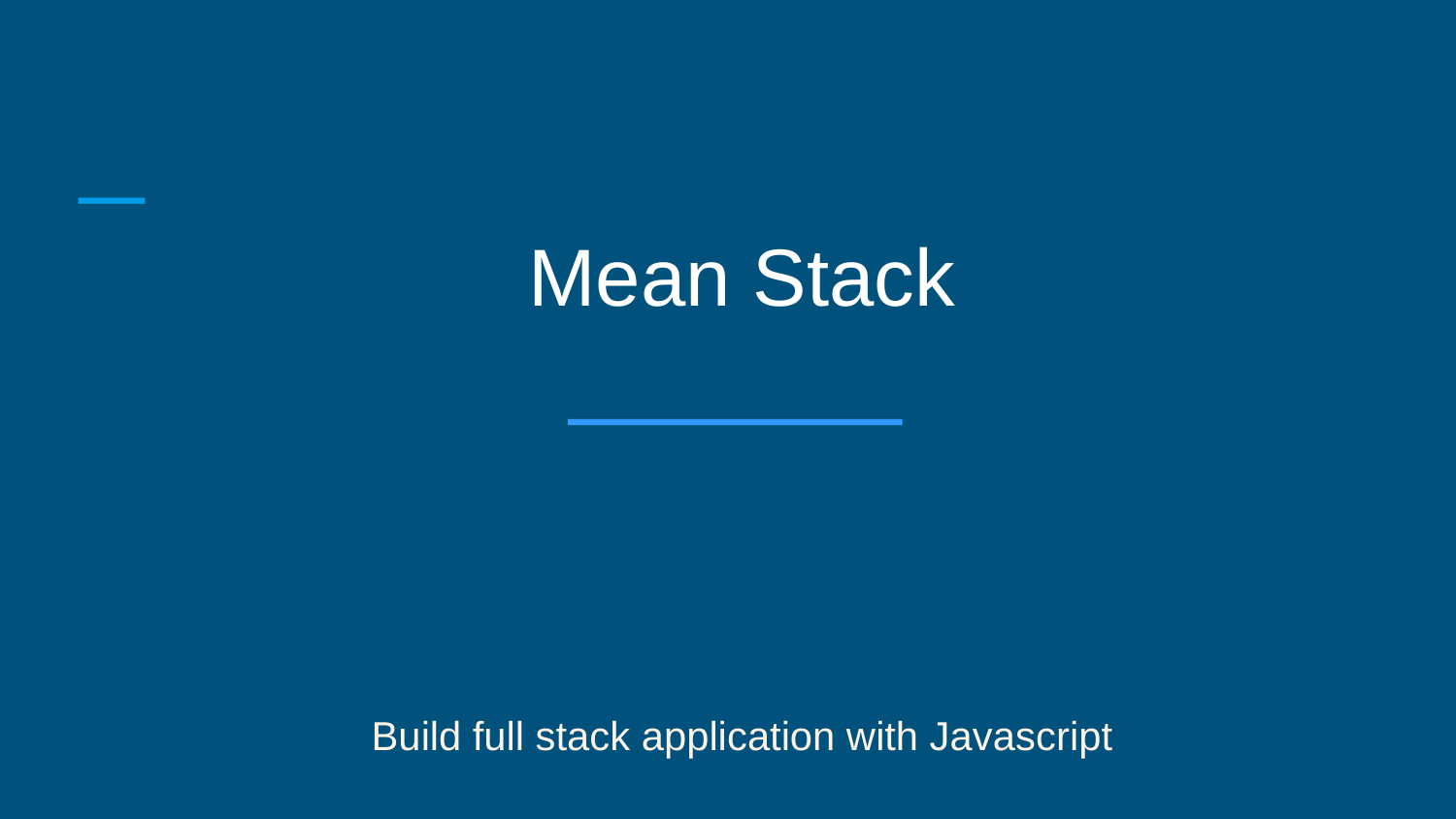

Mean Stack

Build full stack application with Javascript